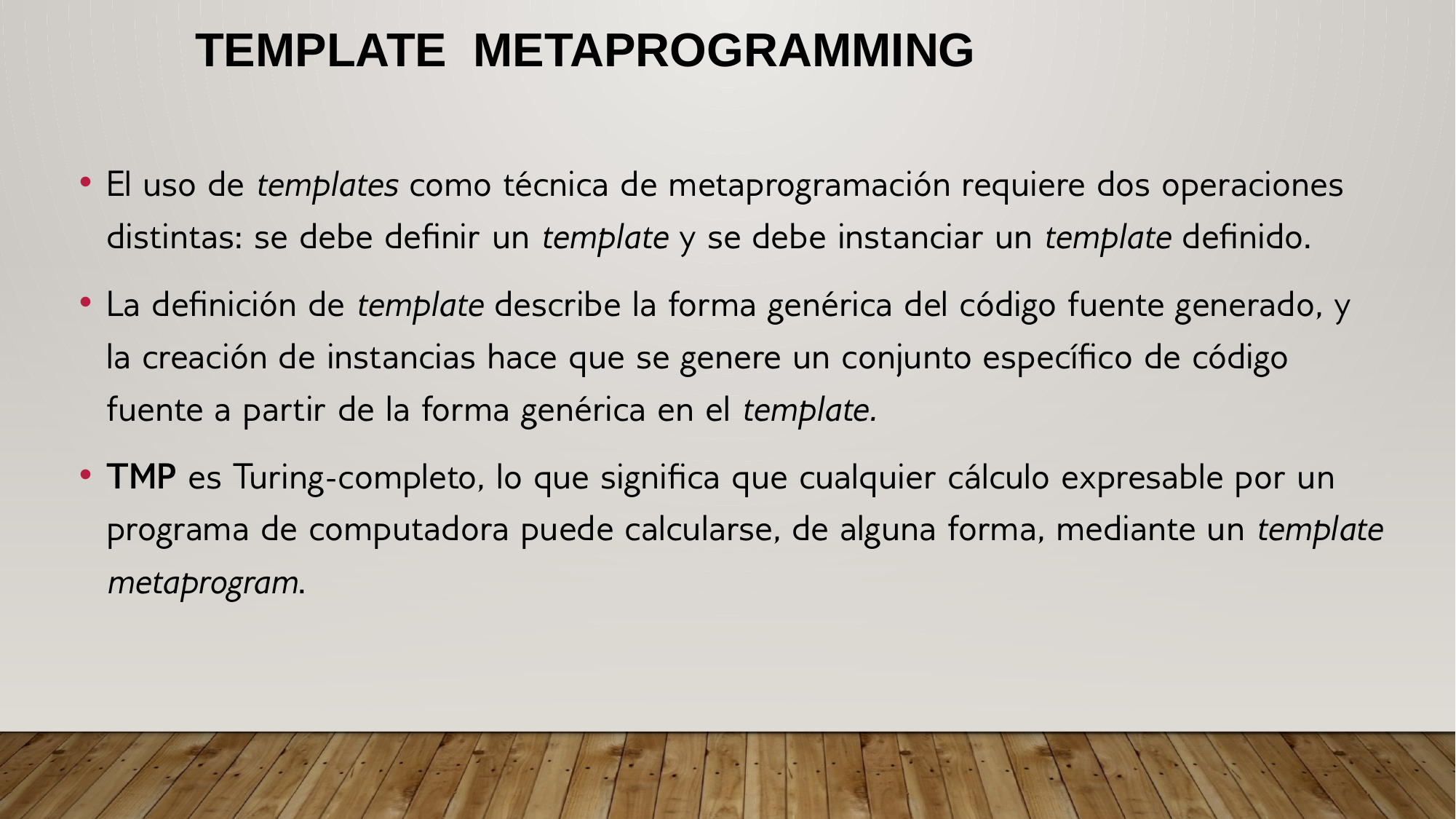

Template  Metaprogramming
El uso de templates como técnica de metaprogramación requiere dos operaciones distintas: se debe definir un template y se debe instanciar un template definido.
La definición de template describe la forma genérica del código fuente generado, y la creación de instancias hace que se genere un conjunto específico de código fuente a partir de la forma genérica en el template.
TMP es Turing-completo, lo que significa que cualquier cálculo expresable por un programa de computadora puede calcularse, de alguna forma, mediante un template metaprogram.